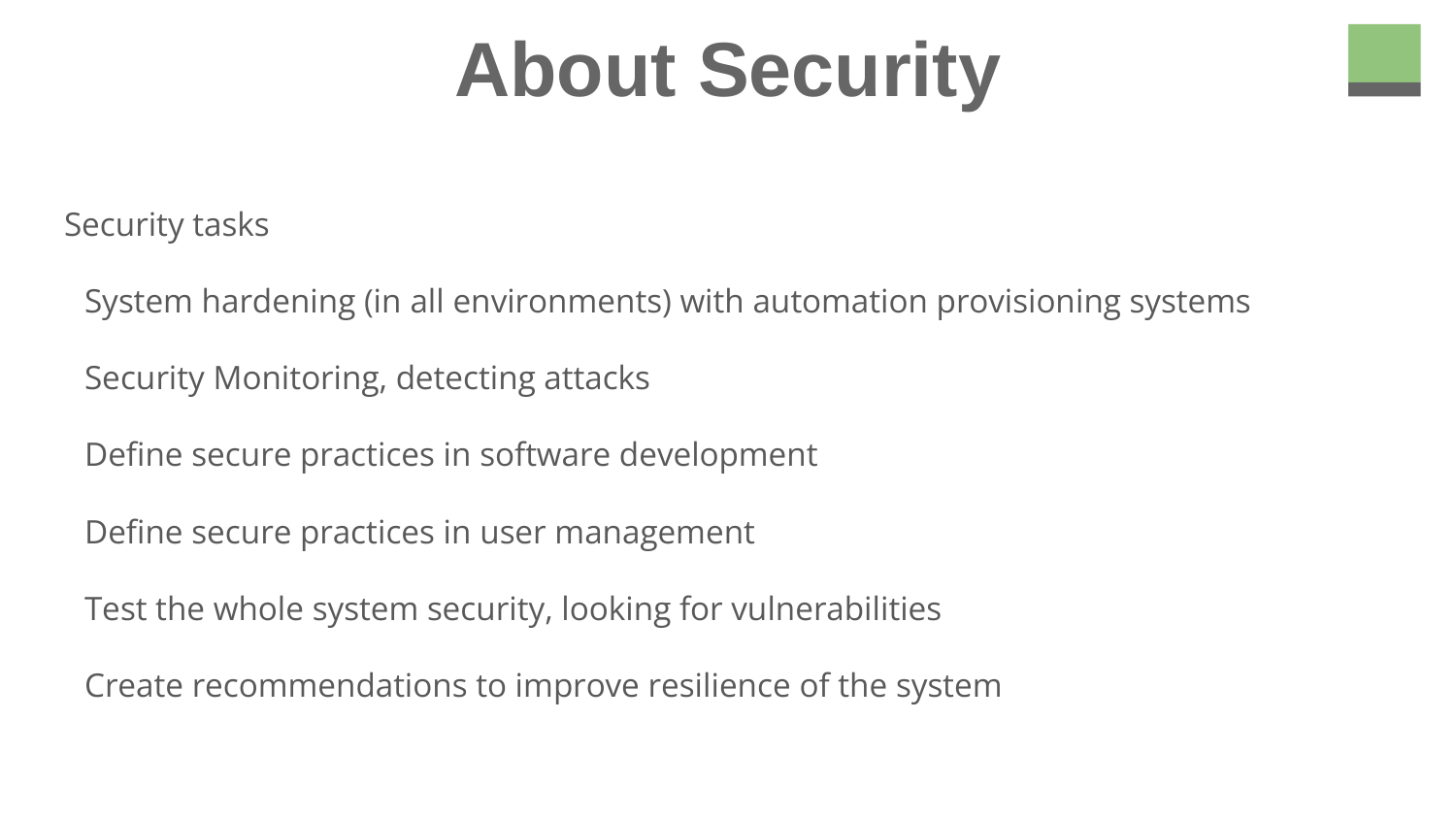

# About Security
Security tasks
System hardening (in all environments) with automation provisioning systems
Security Monitoring, detecting attacks
Define secure practices in software development
Define secure practices in user management
Test the whole system security, looking for vulnerabilities
Create recommendations to improve resilience of the system